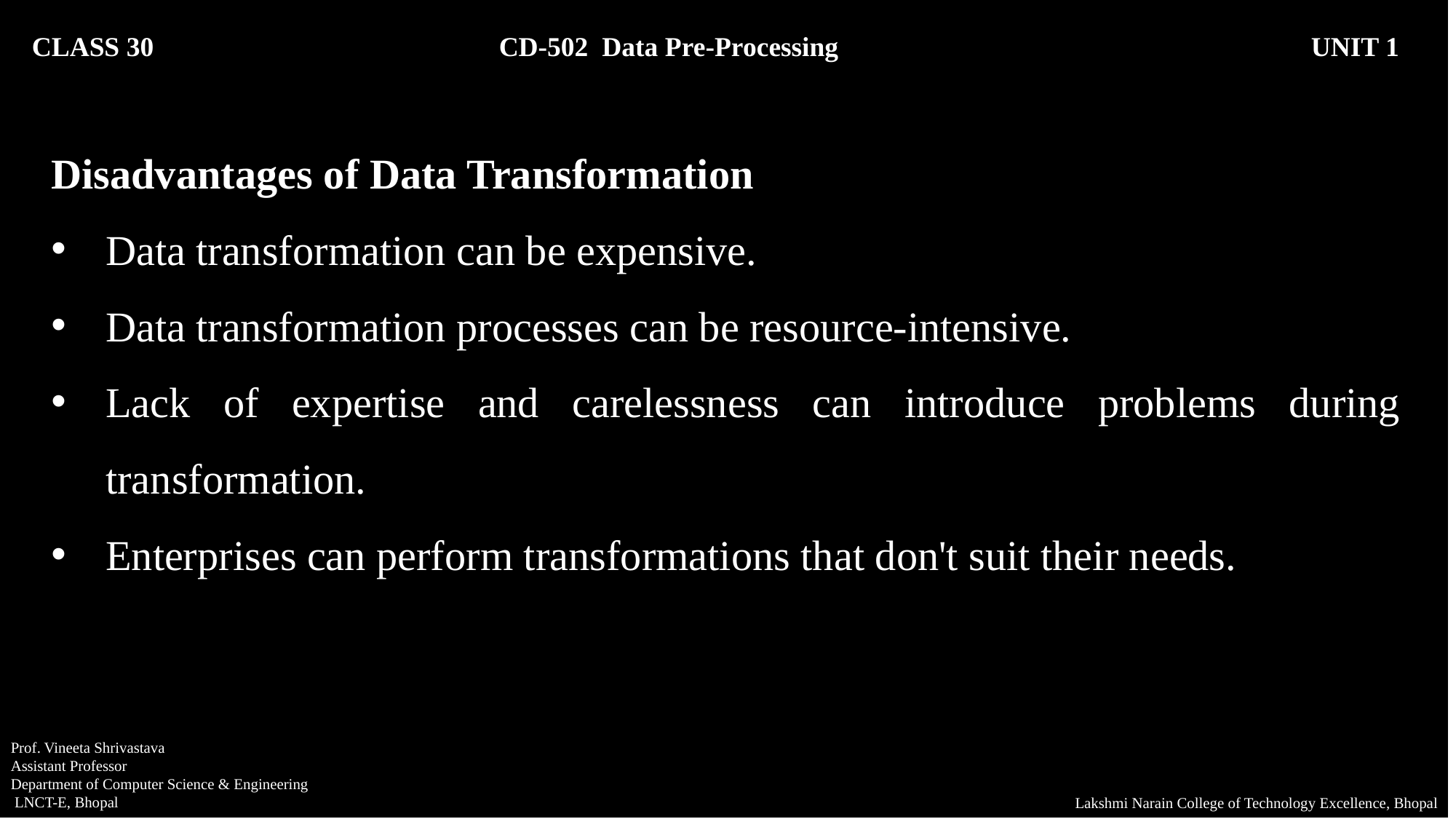

CLASS 30                                                  CD-502  Data Pre-Processing		                                           UNIT 1
Disadvantages of Data Transformation
Data transformation can be expensive.
Data transformation processes can be resource-intensive.
Lack of expertise and carelessness can introduce problems during transformation.
Enterprises can perform transformations that don't suit their needs.
Prof. Vineeta Shrivastava
Assistant Professor
Department of Computer Science & Engineering
 LNCT-E, Bhopal
Lakshmi Narain College of Technology Excellence, Bhopal